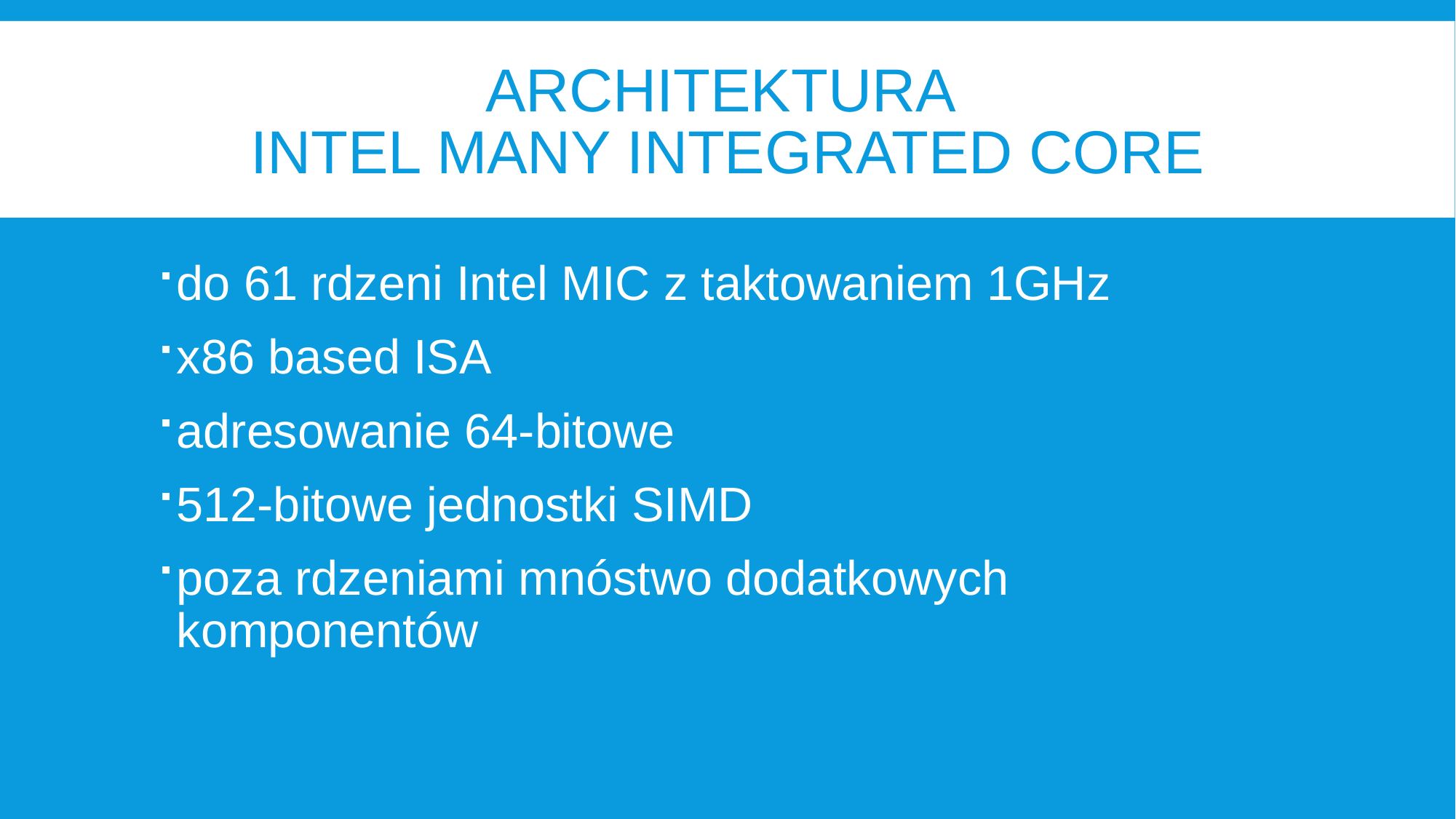

# Architektura intel many integrated core
do 61 rdzeni Intel MIC z taktowaniem 1GHz
x86 based ISA
adresowanie 64-bitowe
512-bitowe jednostki SIMD
poza rdzeniami mnóstwo dodatkowych komponentów